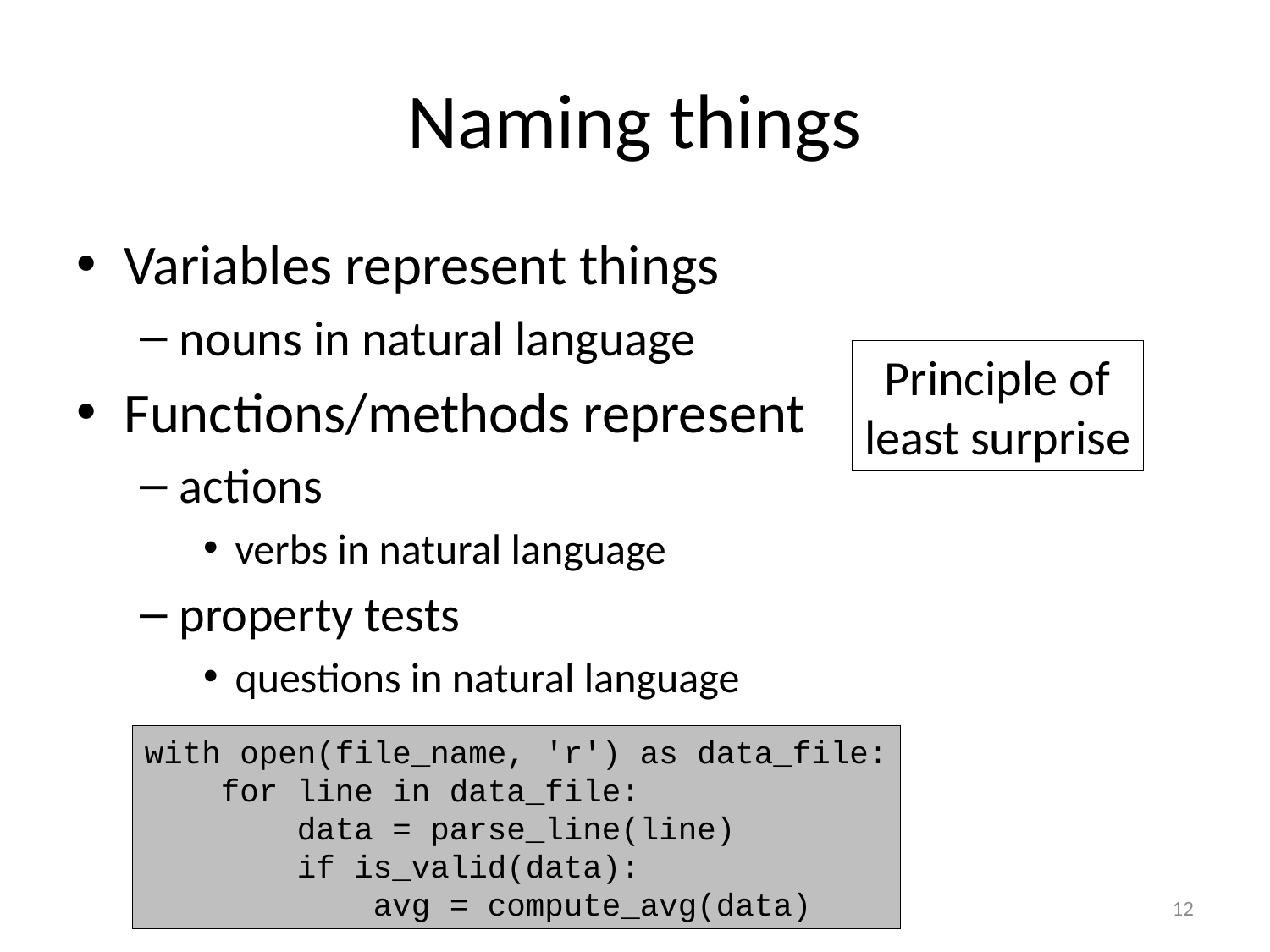

# Naming things
Variables represent things
nouns in natural language
Functions/methods represent
actions
verbs in natural language
property tests
questions in natural language
Principle of
least surprise
with open(file_name, 'r') as data_file:
    for line in data_file:
        data = parse_line(line)
        if is_valid(data):
            avg = compute_avg(data)
12